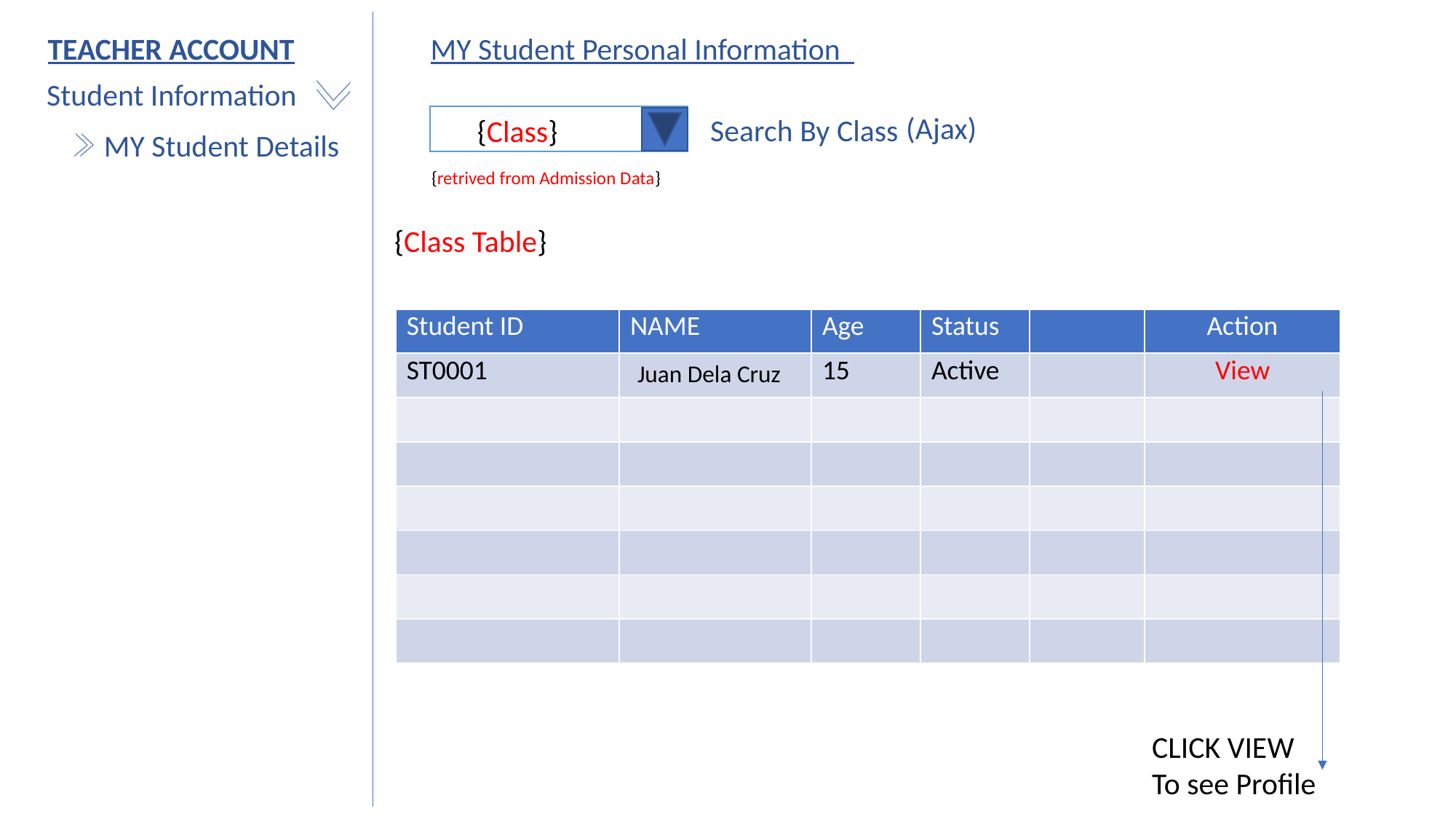

TEACHER ACCOUNT
MY Student Personal Information
Student Information
(Ajax)
Search By Class

{Class}
MY Student Details
{retrived from Admission Data}
{Class Table}
| Student ID | NAME | Age | Status |  | Action |
| --- | --- | --- | --- | --- | --- |
| ST0001 |  | 15 | Active |  | View |
|  |  |  |  |  |  |
|  |  |  |  |  |  |
|  |  |  |  |  |  |
|  |  |  |  |  |  |
|  |  |  |  |  |  |
|  |  |  |  |  |  |
Juan Dela Cruz
CLICK VIEW
To see Profile